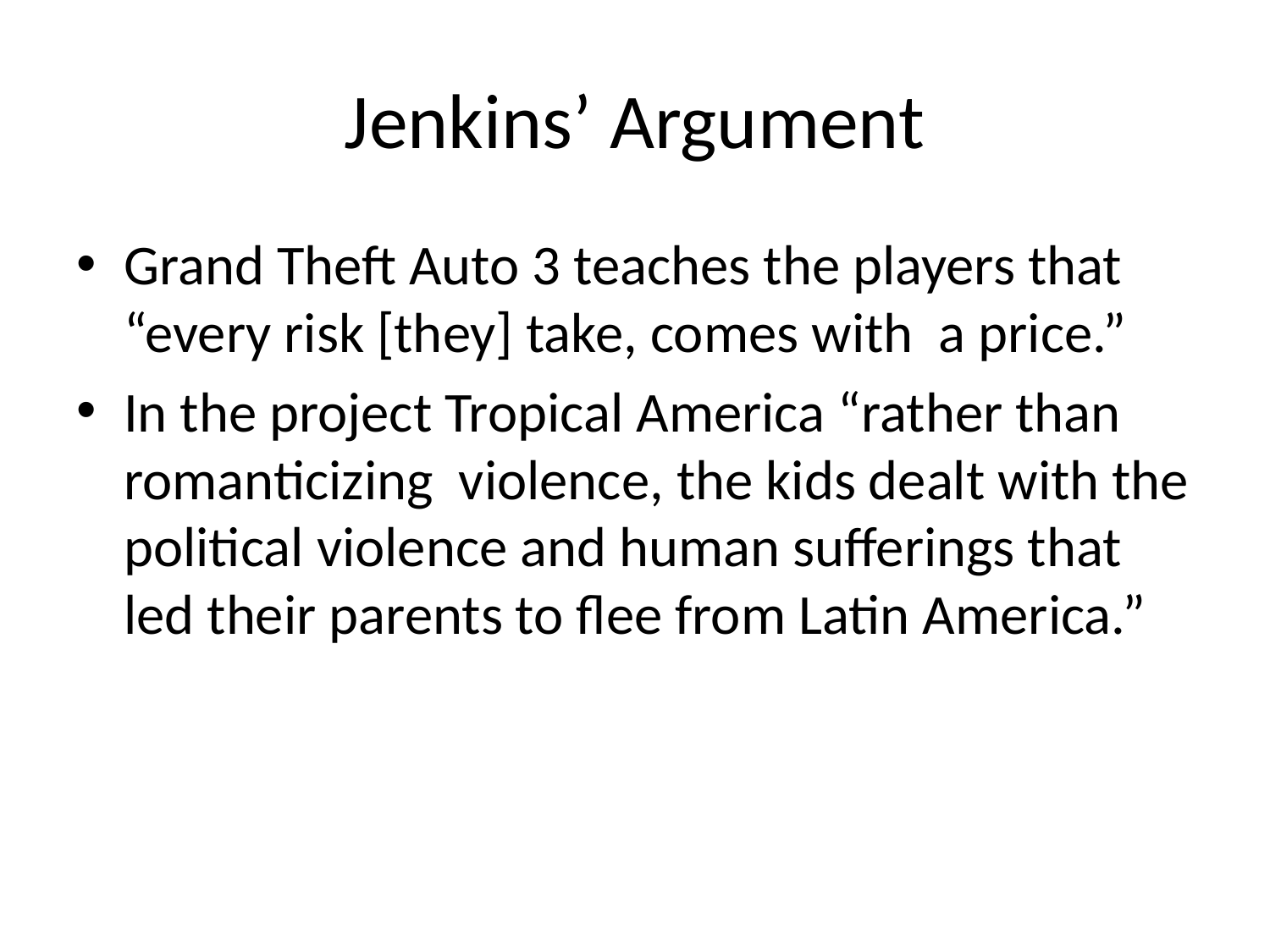

# Jenkins’ Argument
Grand Theft Auto 3 teaches the players that “every risk [they] take, comes with  a price.”
In the project Tropical America “rather than romanticizing  violence, the kids dealt with the political violence and human sufferings that led their parents to flee from Latin America.”